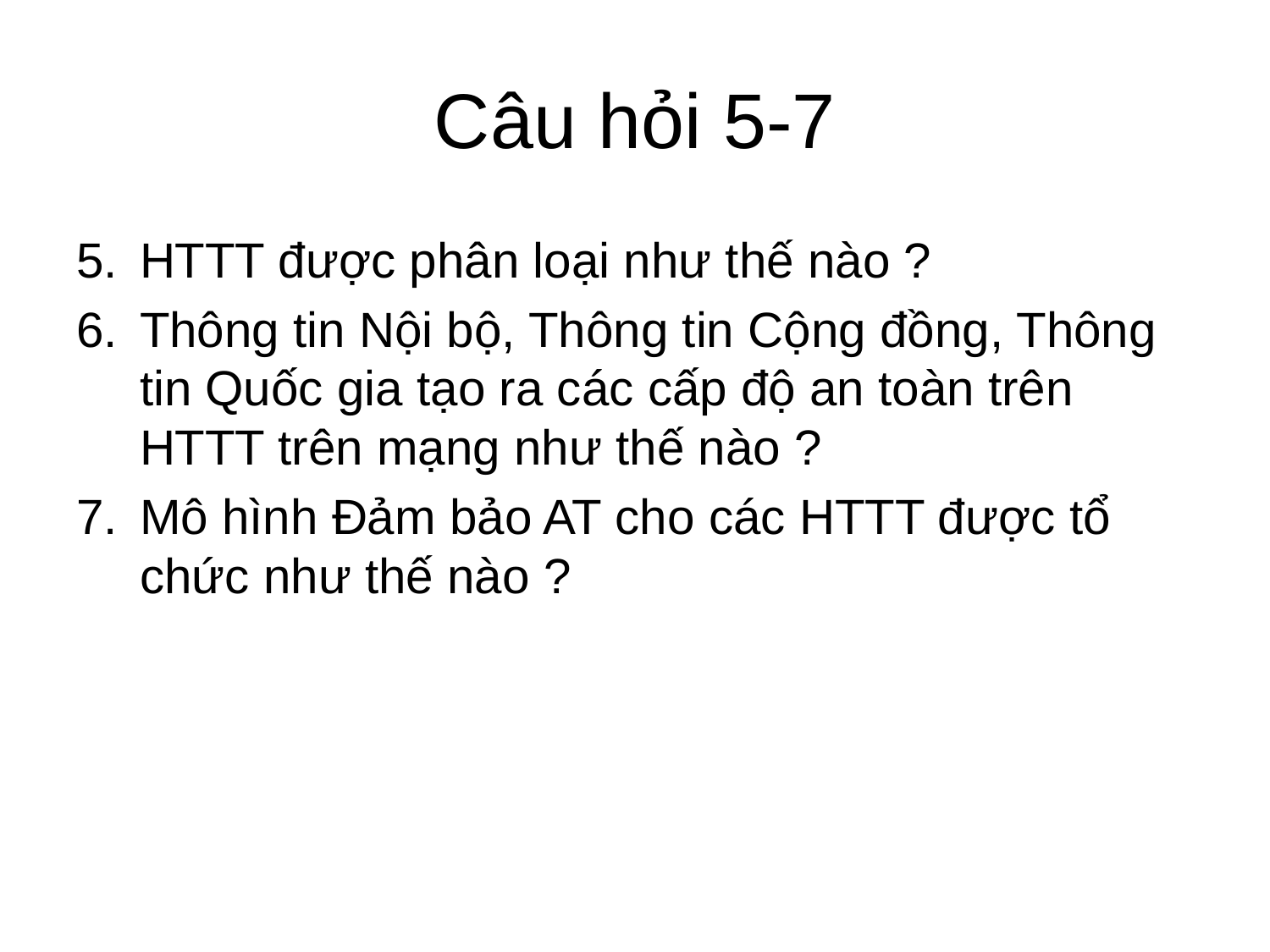

# Câu hỏi 5-7
HTTT được phân loại như thế nào ?
Thông tin Nội bộ, Thông tin Cộng đồng, Thông tin Quốc gia tạo ra các cấp độ an toàn trên HTTT trên mạng như thế nào ?
Mô hình Đảm bảo AT cho các HTTT được tổ chức như thế nào ?